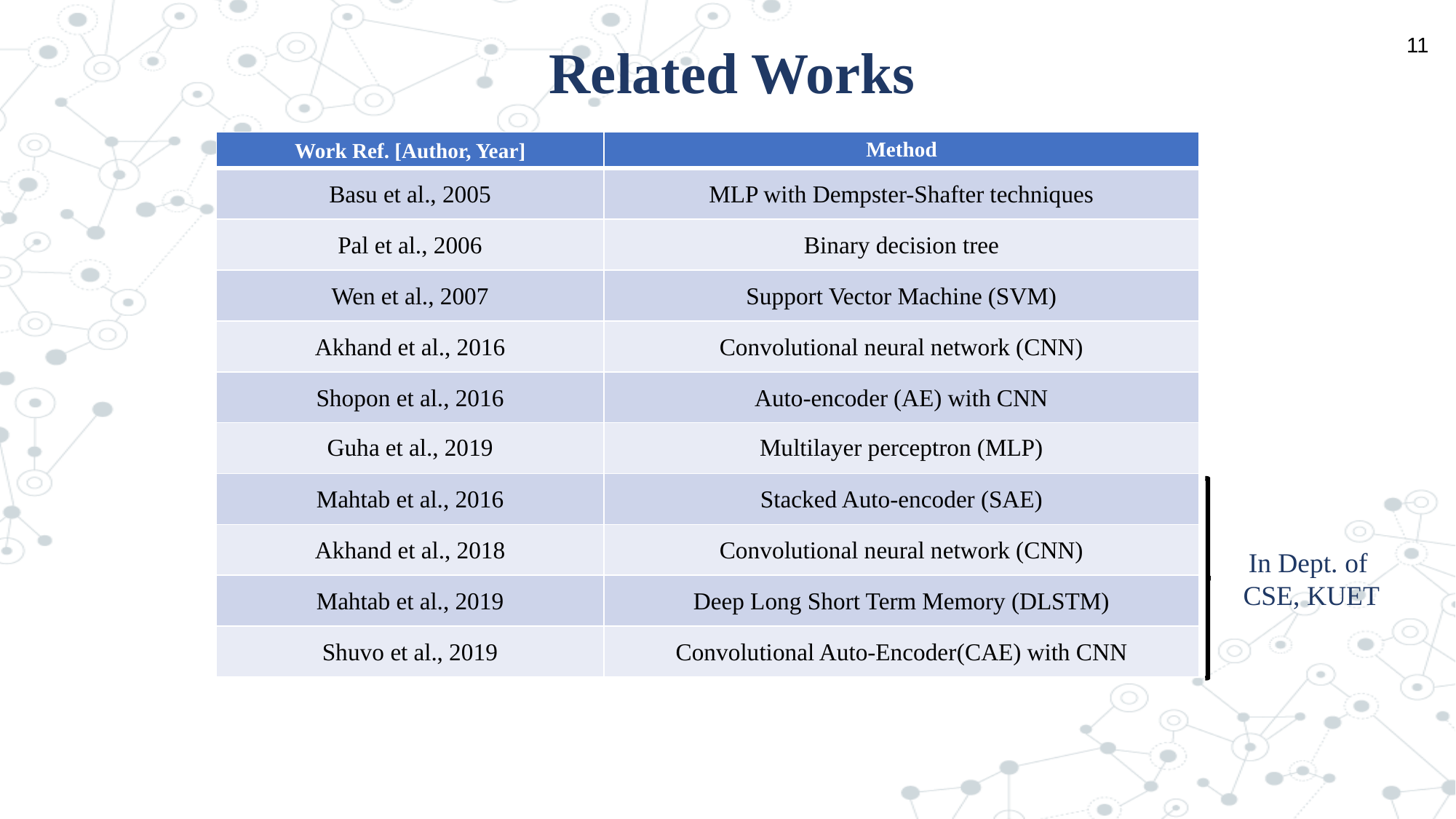

Related Works
11
| Work Ref. [Author, Year] | Method |
| --- | --- |
| Basu et al., 2005 | MLP with Dempster-Shafter techniques |
| Pal et al., 2006 | Binary decision tree |
| Wen et al., 2007 | Support Vector Machine (SVM) |
| Akhand et al., 2016 | Convolutional neural network (CNN) |
| Shopon et al., 2016 | Auto-encoder (AE) with CNN |
| Guha et al., 2019 | Multilayer perceptron (MLP) |
| Mahtab et al., 2016 | Stacked Auto-encoder (SAE) |
| Akhand et al., 2018 | Convolutional neural network (CNN) |
| Mahtab et al., 2019 | Deep Long Short Term Memory (DLSTM) |
| Shuvo et al., 2019 | Convolutional Auto-Encoder(CAE) with CNN |

In Dept. of
CSE, KUET